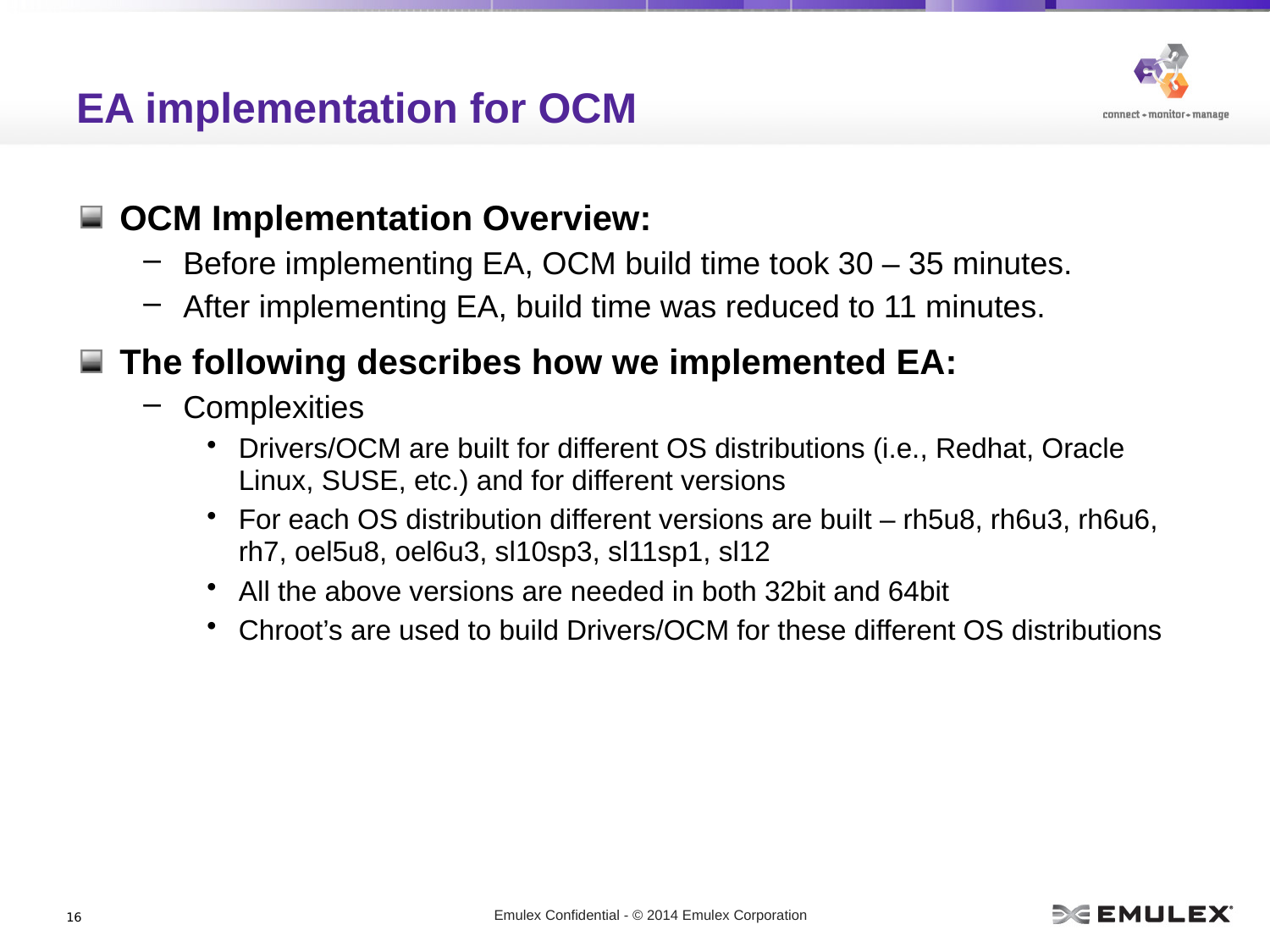

# EA implementation for OCM
OCM Implementation Overview:
Before implementing EA, OCM build time took 30 – 35 minutes.
After implementing EA, build time was reduced to 11 minutes.
The following describes how we implemented EA:
Complexities
Drivers/OCM are built for different OS distributions (i.e., Redhat, Oracle Linux, SUSE, etc.) and for different versions
For each OS distribution different versions are built – rh5u8, rh6u3, rh6u6, rh7, oel5u8, oel6u3, sl10sp3, sl11sp1, sl12
All the above versions are needed in both 32bit and 64bit
Chroot’s are used to build Drivers/OCM for these different OS distributions